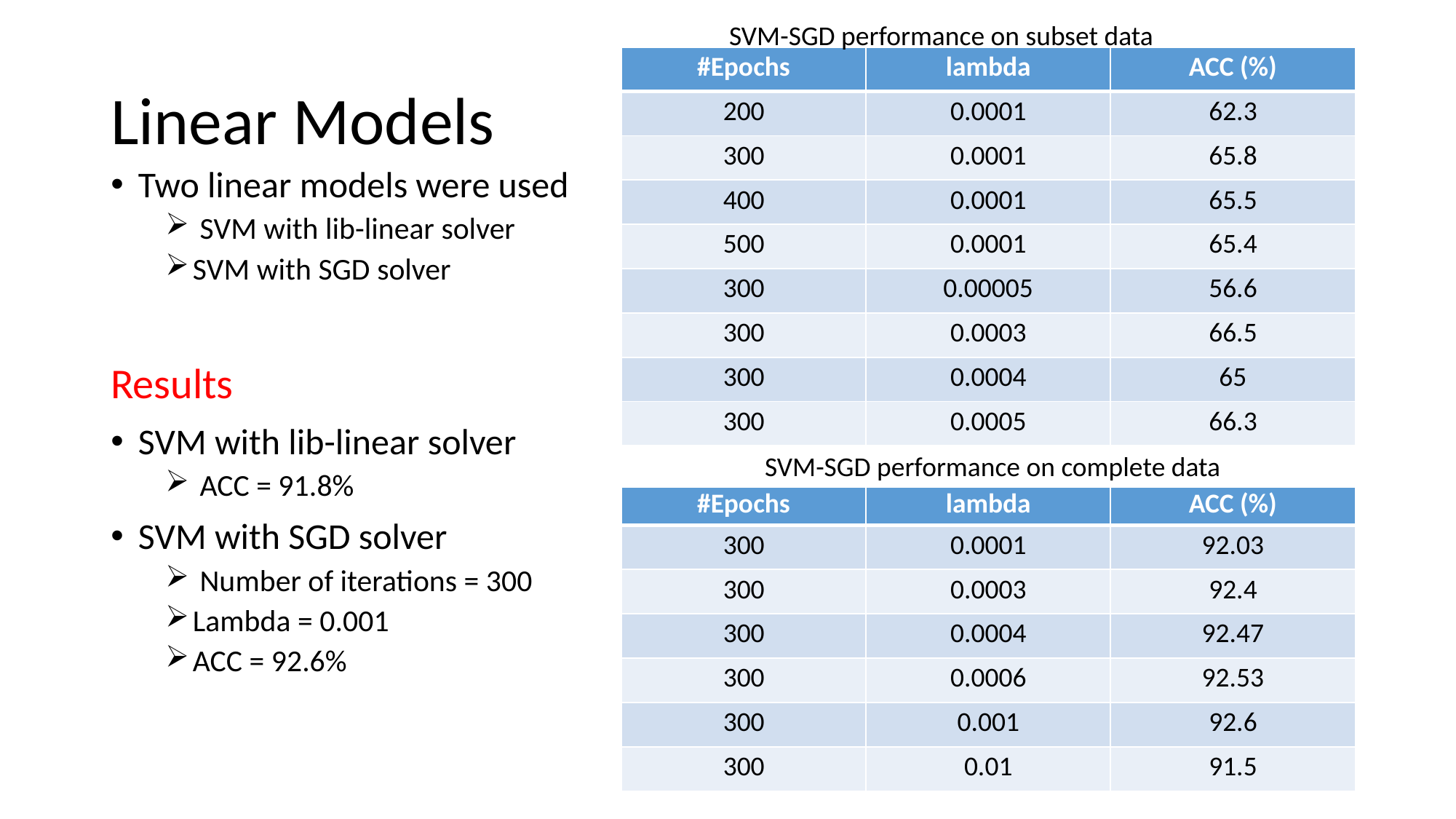

SVM-SGD performance on subset data
# Linear Models
| #Epochs | lambda | ACC (%) |
| --- | --- | --- |
| 200 | 0.0001 | 62.3 |
| 300 | 0.0001 | 65.8 |
| 400 | 0.0001 | 65.5 |
| 500 | 0.0001 | 65.4 |
| 300 | 0.00005 | 56.6 |
| 300 | 0.0003 | 66.5 |
| 300 | 0.0004 | 65 |
| 300 | 0.0005 | 66.3 |
Two linear models were used
 SVM with lib-linear solver
SVM with SGD solver

Results
SVM with lib-linear solver
 ACC = 91.8%
SVM with SGD solver
 Number of iterations = 300
Lambda = 0.001
ACC = 92.6%
                        SVM-SGD performance on complete data
| #Epochs | lambda | ACC (%) |
| --- | --- | --- |
| 300 | 0.0001 | 92.03 |
| 300 | 0.0003 | 92.4 |
| 300 | 0.0004 | 92.47 |
| 300 | 0.0006 | 92.53 |
| 300 | 0.001 | 92.6 |
| 300 | 0.01 | 91.5 |